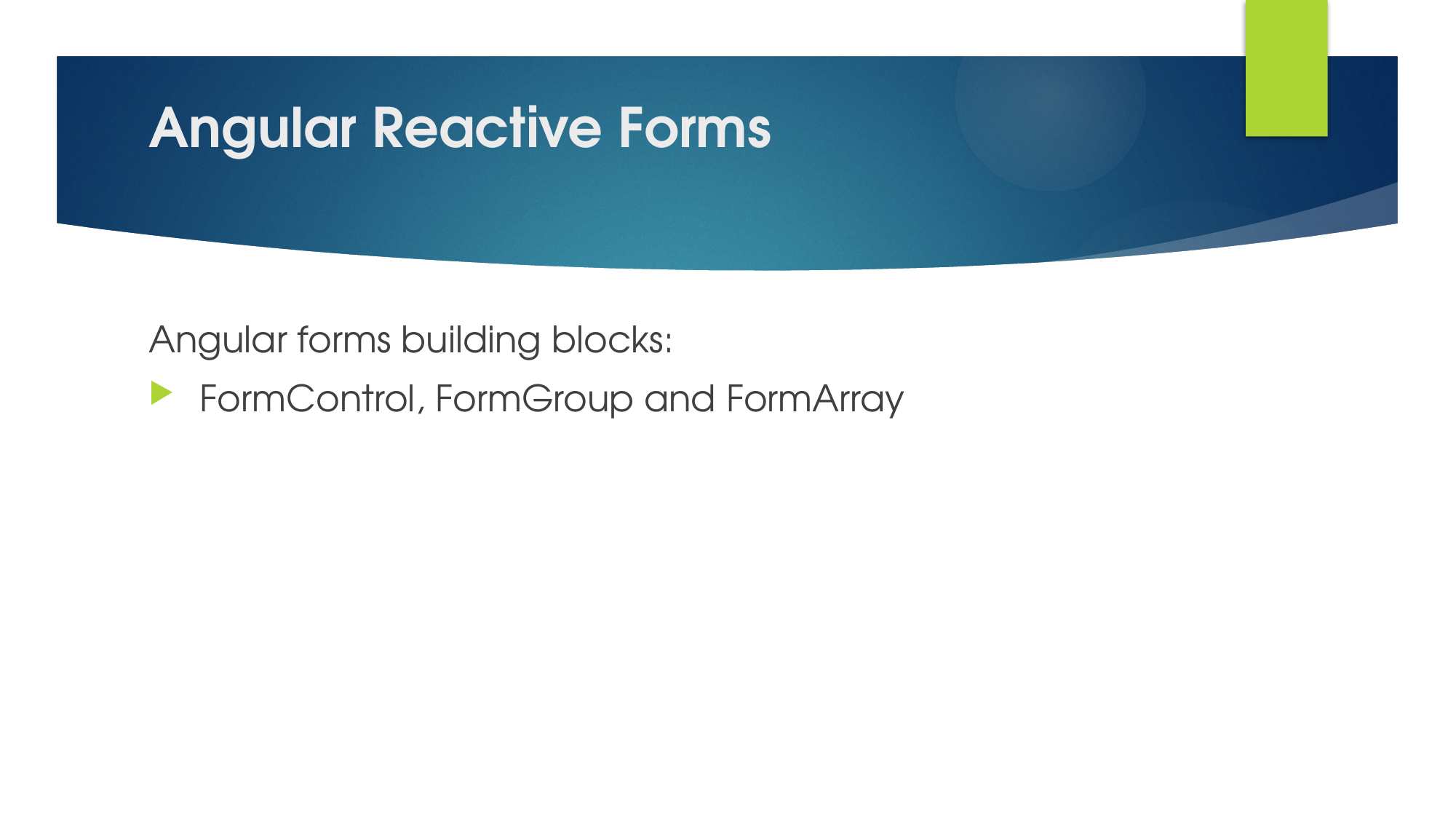

# Angular Reactive Forms
Angular forms building blocks:
 FormControl, FormGroup and FormArray